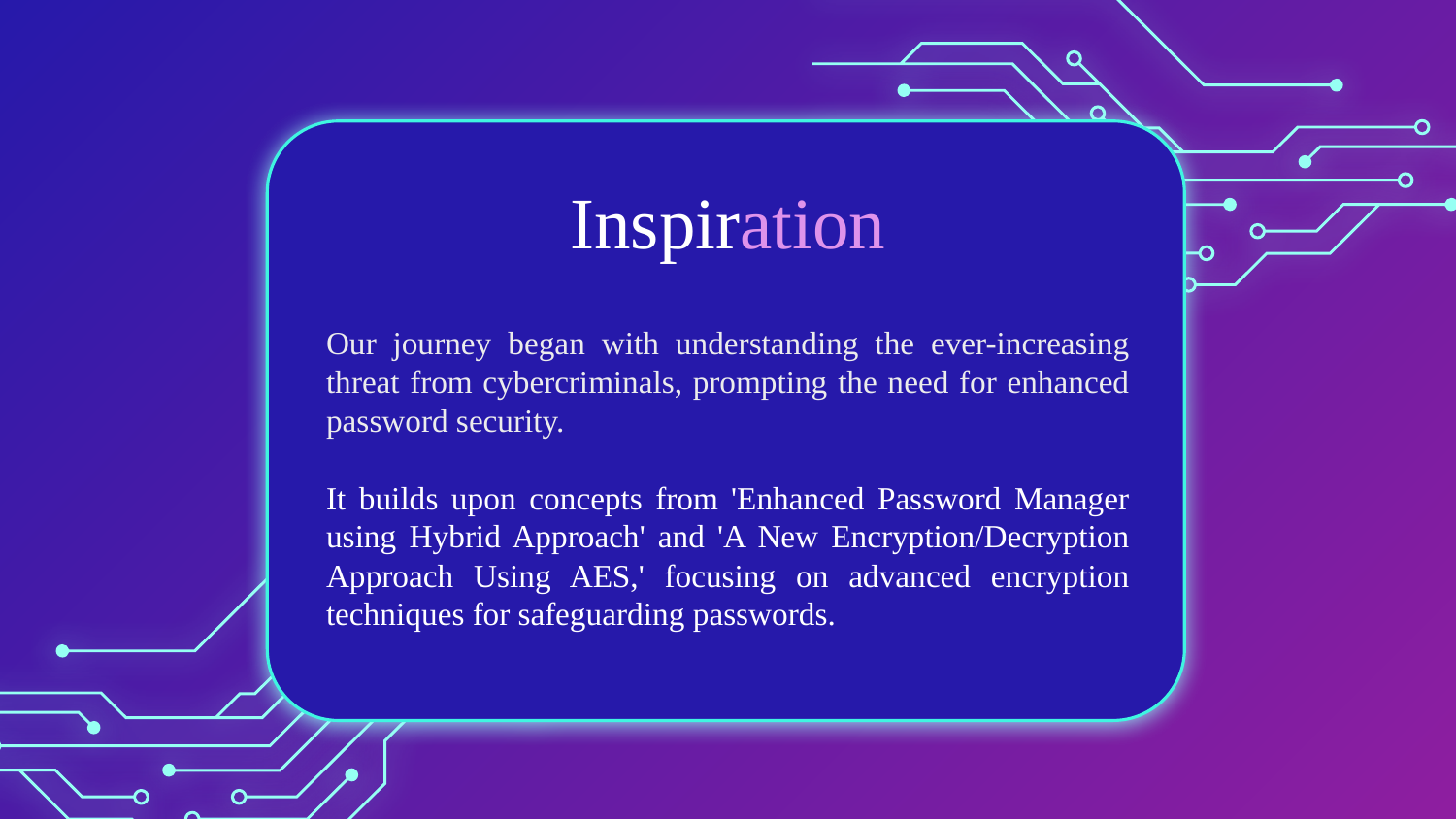

# Inspiration
Our journey began with understanding the ever-increasing threat from cybercriminals, prompting the need for enhanced password security.

It builds upon concepts from 'Enhanced Password Manager using Hybrid Approach' and 'A New Encryption/Decryption Approach Using AES,' focusing on advanced encryption techniques for safeguarding passwords.